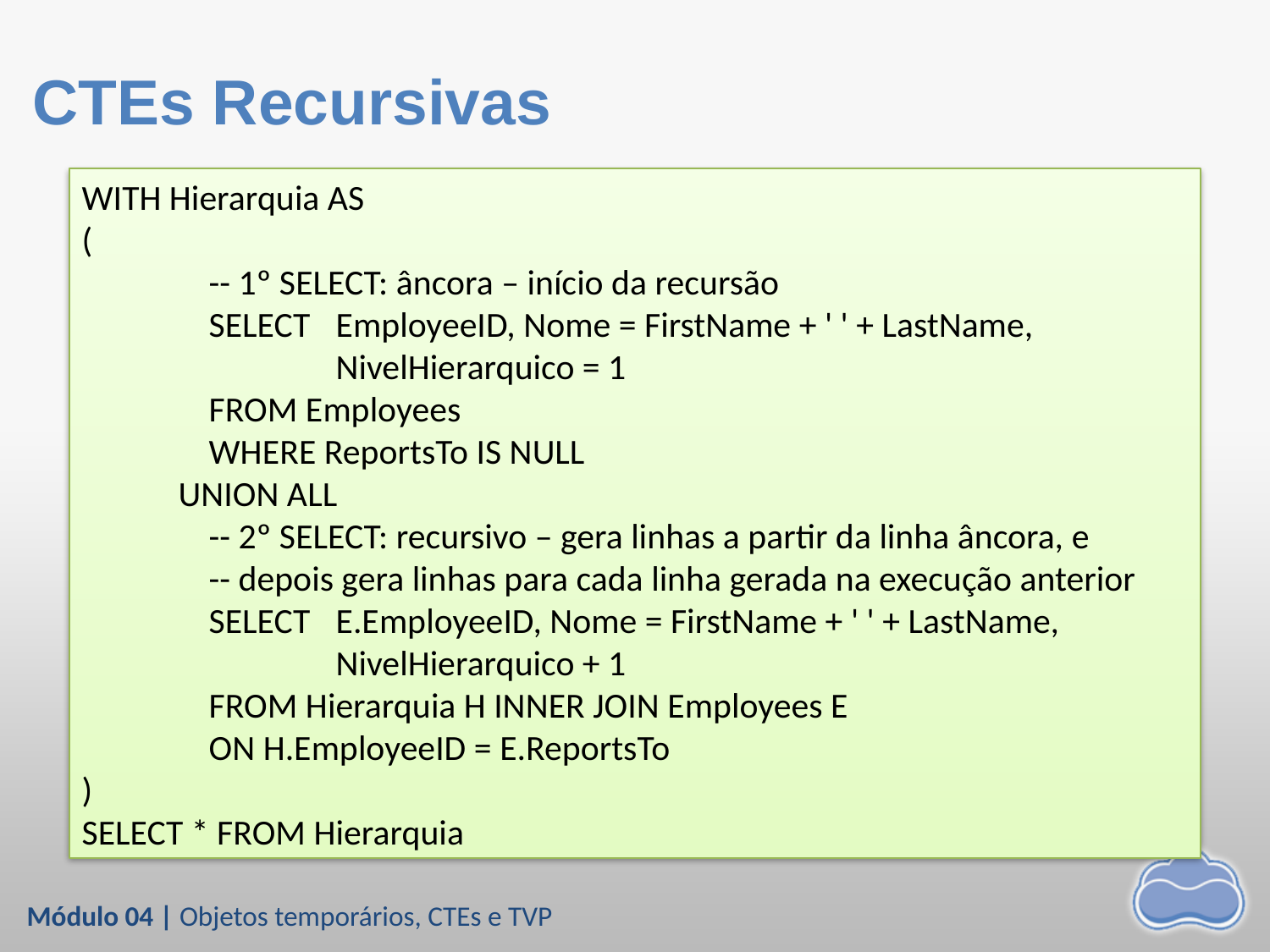

# CTEs Recursivas
WITH Hierarquia AS
(
	-- 1º SELECT: âncora – início da recursão
	SELECT	EmployeeID, Nome = FirstName + ' ' + LastName,
		NivelHierarquico = 1
	FROM Employees
	WHERE ReportsTo IS NULL
            UNION ALL
	-- 2º SELECT: recursivo – gera linhas a partir da linha âncora, e
	-- depois gera linhas para cada linha gerada na execução anterior
	SELECT 	E.EmployeeID, Nome = FirstName + ' ' + LastName,
		NivelHierarquico + 1
	FROM Hierarquia H INNER JOIN Employees E
	ON H.EmployeeID = E.ReportsTo
)
SELECT * FROM Hierarquia